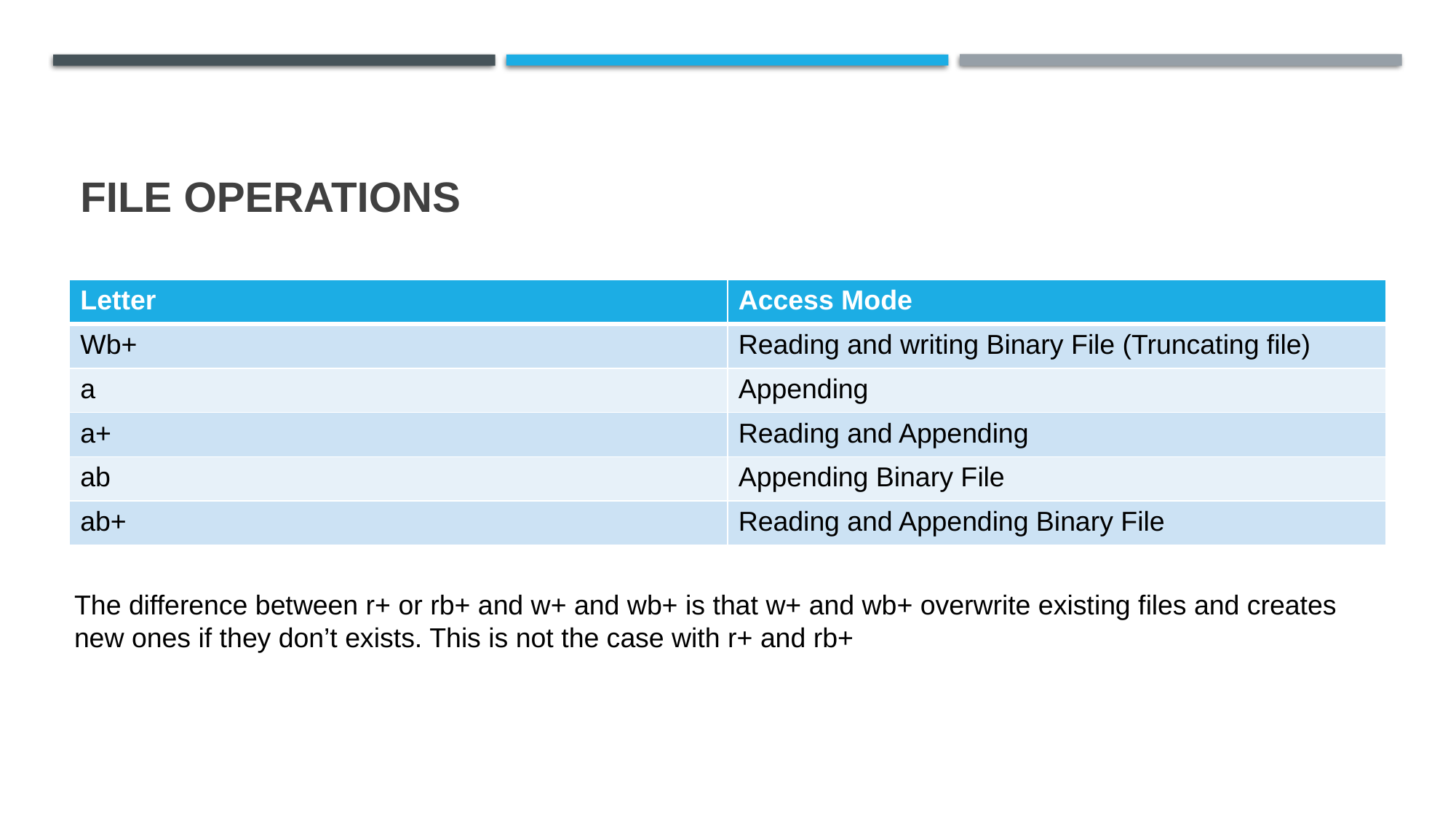

# File Operations
| Letter | Access Mode |
| --- | --- |
| Wb+ | Reading and writing Binary File (Truncating file) |
| a | Appending |
| a+ | Reading and Appending |
| ab | Appending Binary File |
| ab+ | Reading and Appending Binary File |
The difference between r+ or rb+ and w+ and wb+ is that w+ and wb+ overwrite existing files and creates new ones if they don’t exists. This is not the case with r+ and rb+